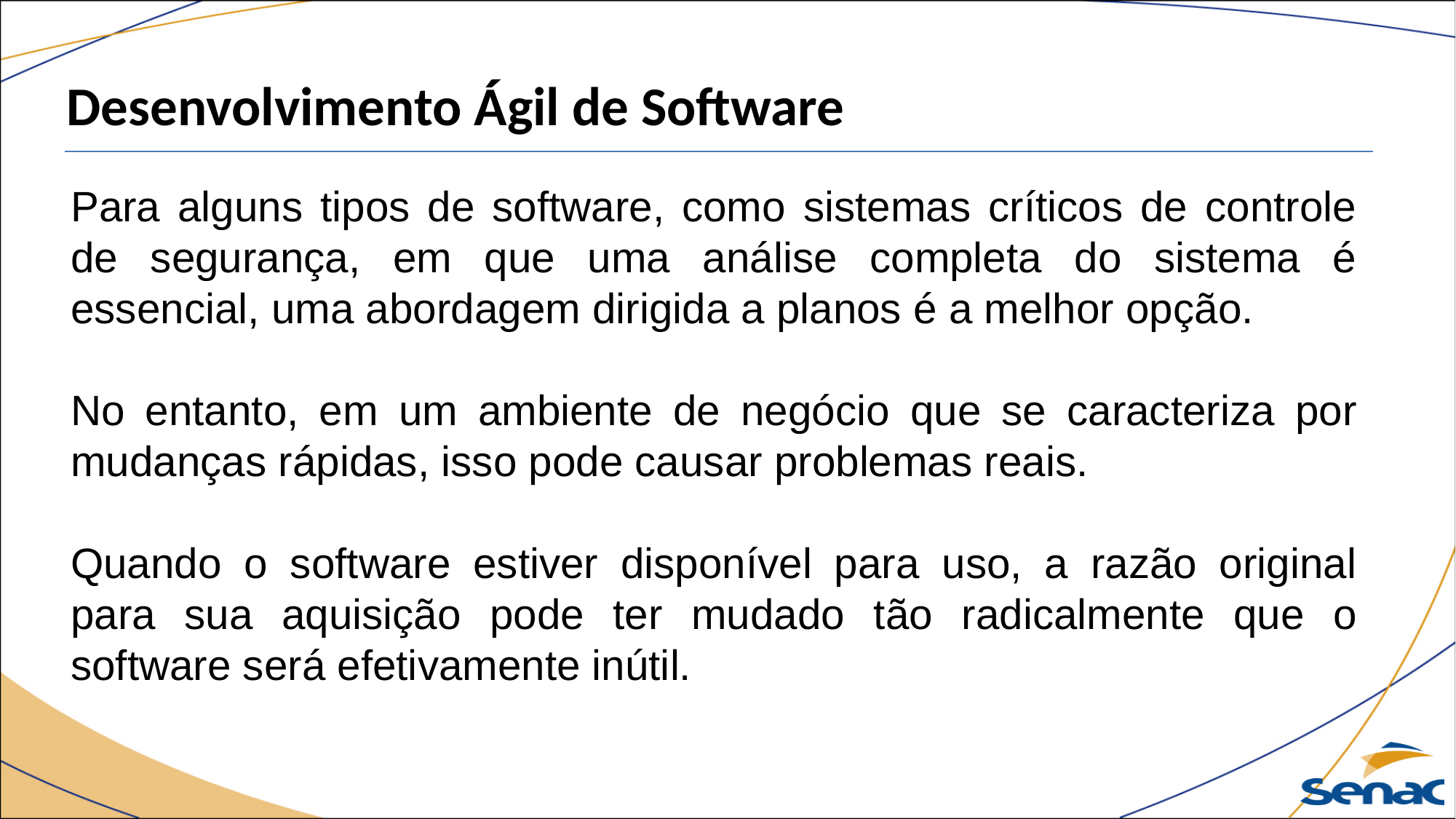

Desenvolvimento Ágil de Software
Para alguns tipos de software, como sistemas críticos de controle de segurança, em que uma análise completa do sistema é essencial, uma abordagem dirigida a planos é a melhor opção.

No entanto, em um ambiente de negócio que se caracteriza por mudanças rápidas, isso pode causar problemas reais.

Quando o software estiver disponível para uso, a razão original para sua aquisição pode ter mudado tão radicalmente que o software será efetivamente inútil.